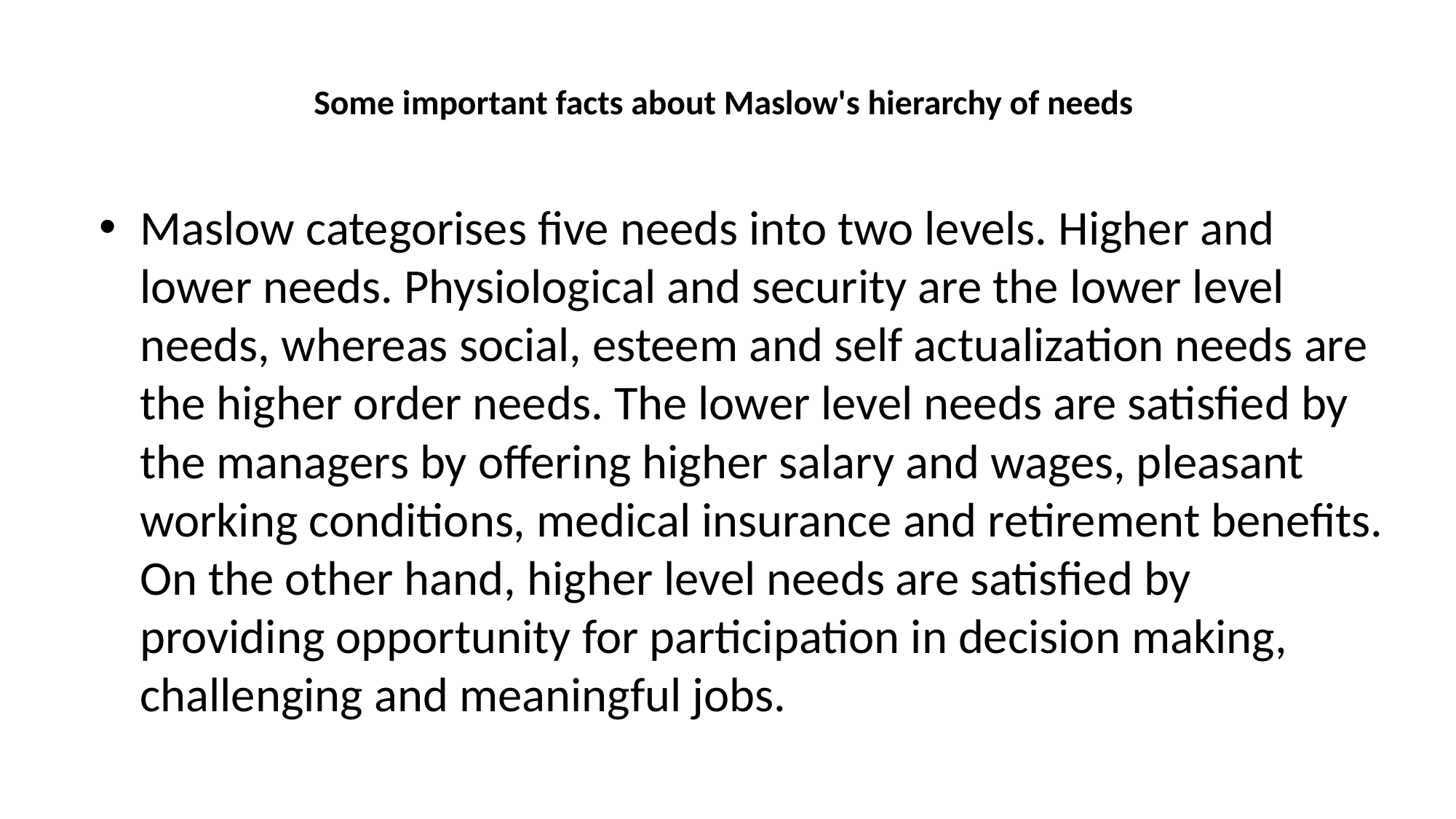

# Some important facts about Maslow's hierarchy of needs
Maslow categorises five needs into two levels. Higher and lower needs. Physiological and security are the lower level needs, whereas social, esteem and self actualization needs are the higher order needs. The lower level needs are satisfied by the managers by offering higher salary and wages, pleasant working conditions, medical insurance and retirement benefits. On the other hand, higher level needs are satisfied by providing opportunity for participation in decision making, challenging and meaningful jobs.